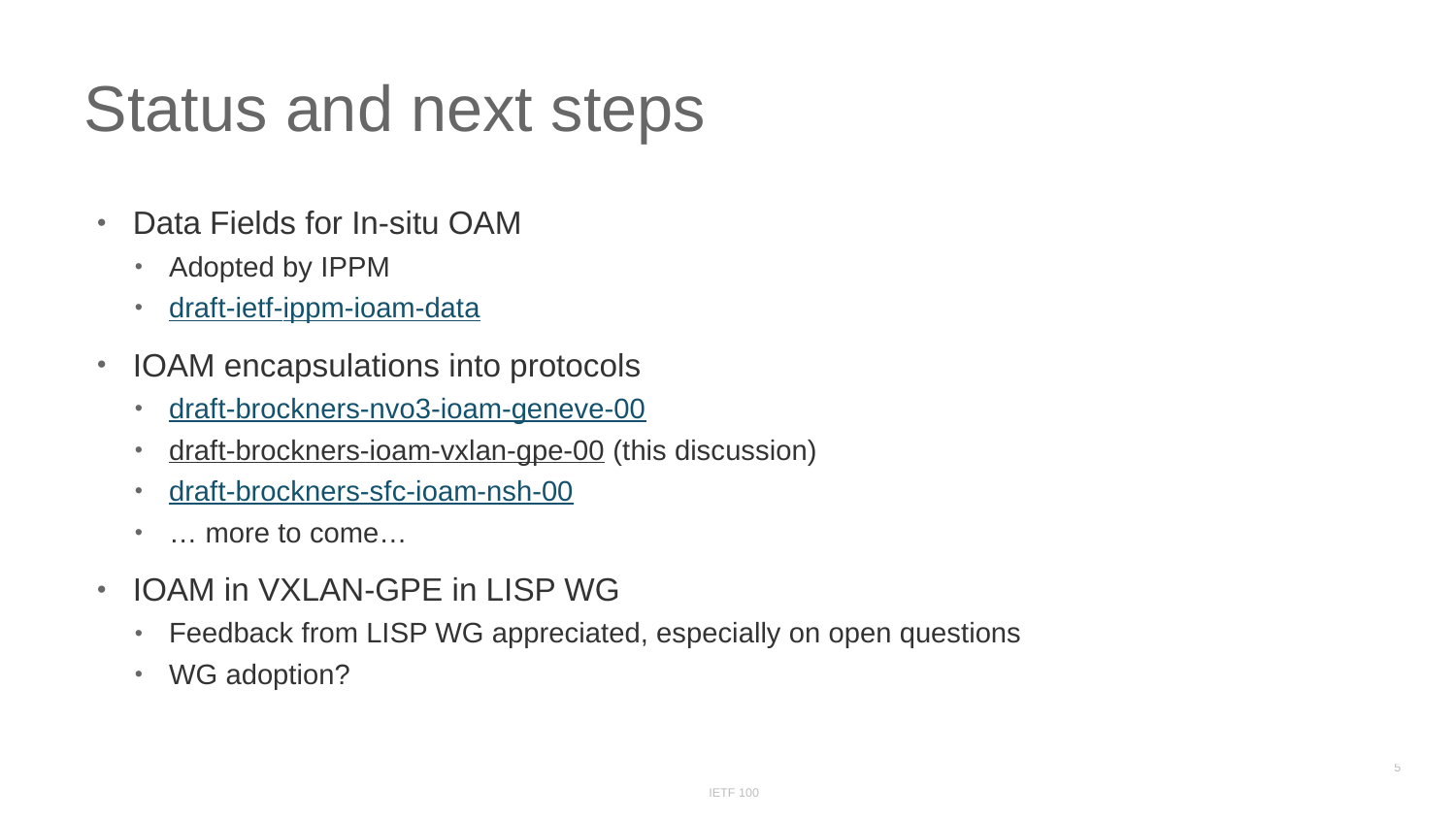

# Status and next steps
Data Fields for In-situ OAM
Adopted by IPPM
draft-ietf-ippm-ioam-data
IOAM encapsulations into protocols
draft-brockners-nvo3-ioam-geneve-00
draft-brockners-ioam-vxlan-gpe-00 (this discussion)
draft-brockners-sfc-ioam-nsh-00
… more to come…
IOAM in VXLAN-GPE in LISP WG
Feedback from LISP WG appreciated, especially on open questions
WG adoption?